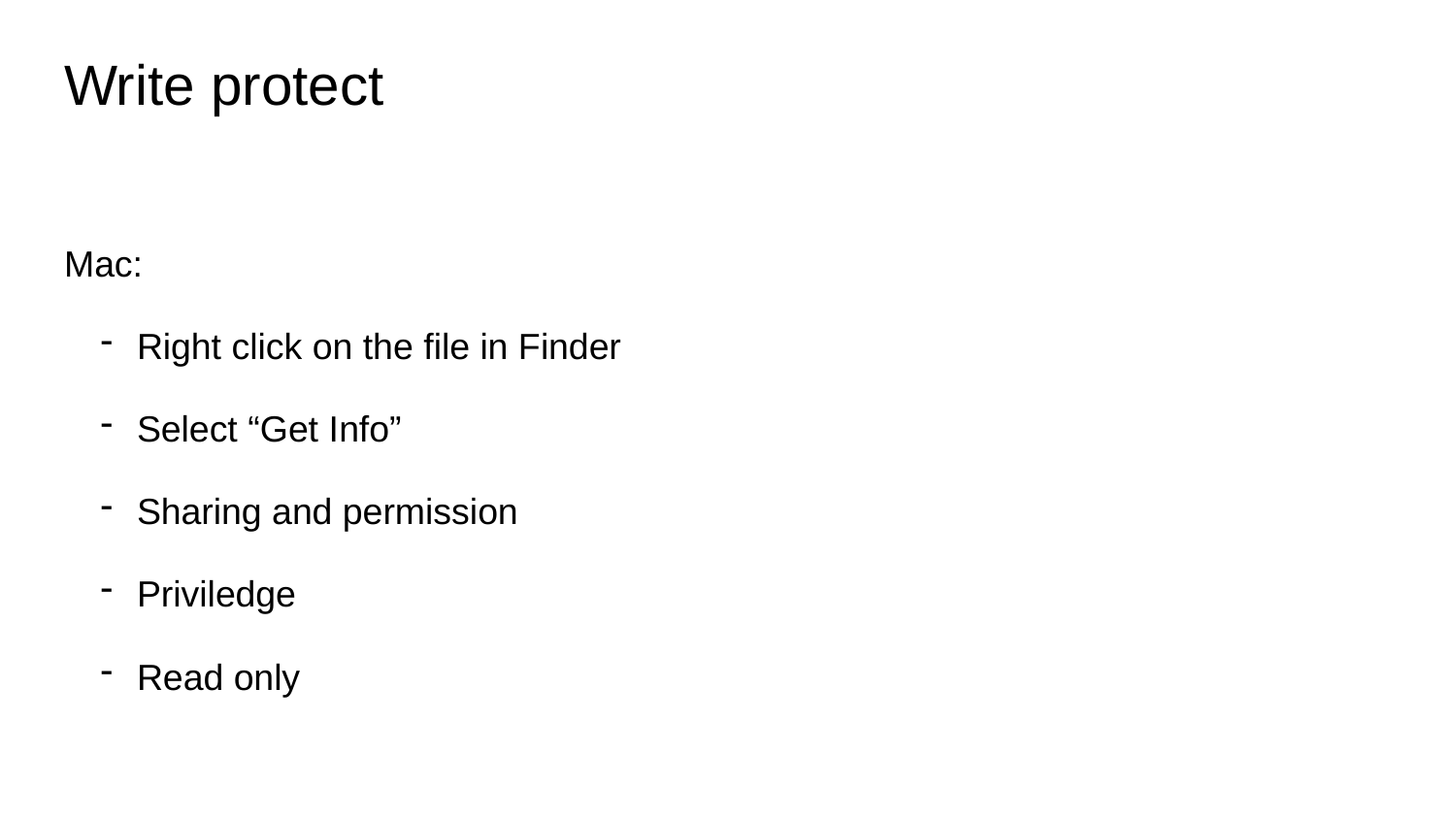

# Write protect
Mac:
Right click on the file in Finder
Select “Get Info”
Sharing and permission
Priviledge
Read only